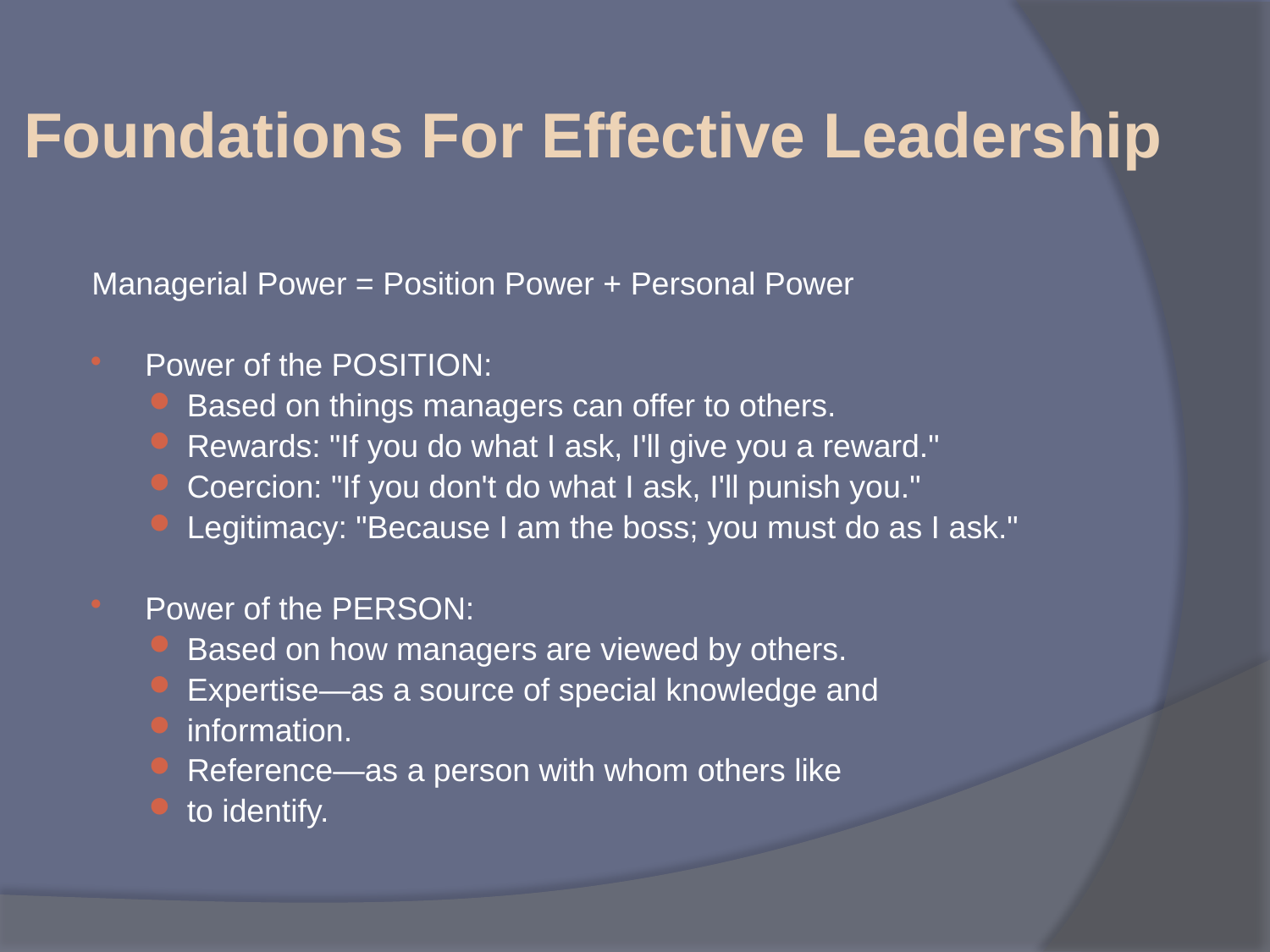

Foundations For Effective Leadership

Managerial Power = Position Power + Personal Power

Power of the POSITION:
Based on things managers can offer to others.
Rewards: "If you do what I ask, I'll give you a reward."
Coercion: "If you don't do what I ask, I'll punish you."
Legitimacy: "Because I am the boss; you must do as I ask."

Power of the PERSON:
Based on how managers are viewed by others.
Expertise—as a source of special knowledge and
information.
Reference—as a person with whom others like
to identify.